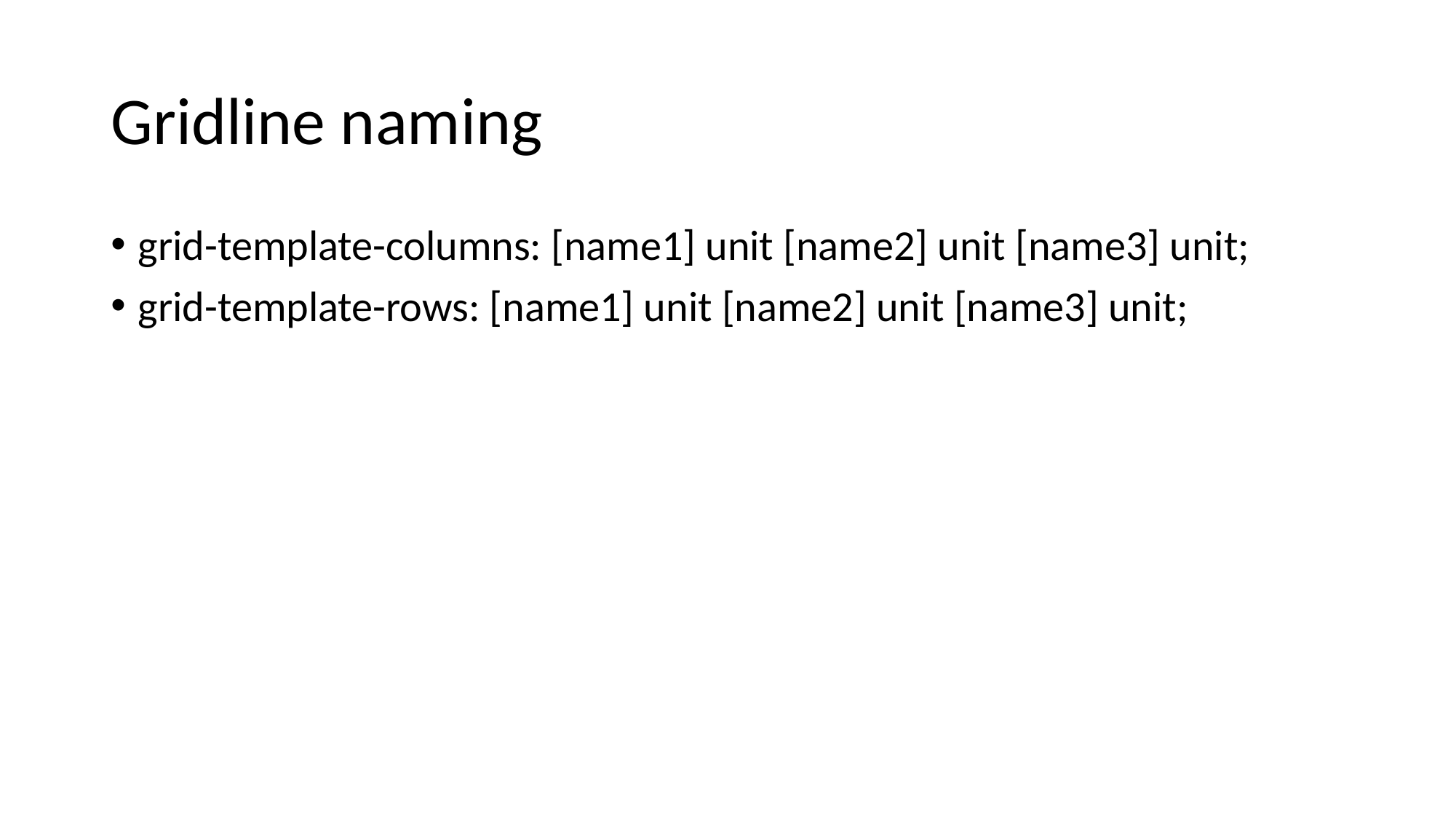

# Gridline naming
grid-template-columns: [name1] unit [name2] unit [name3] unit;
grid-template-rows: [name1] unit [name2] unit [name3] unit;